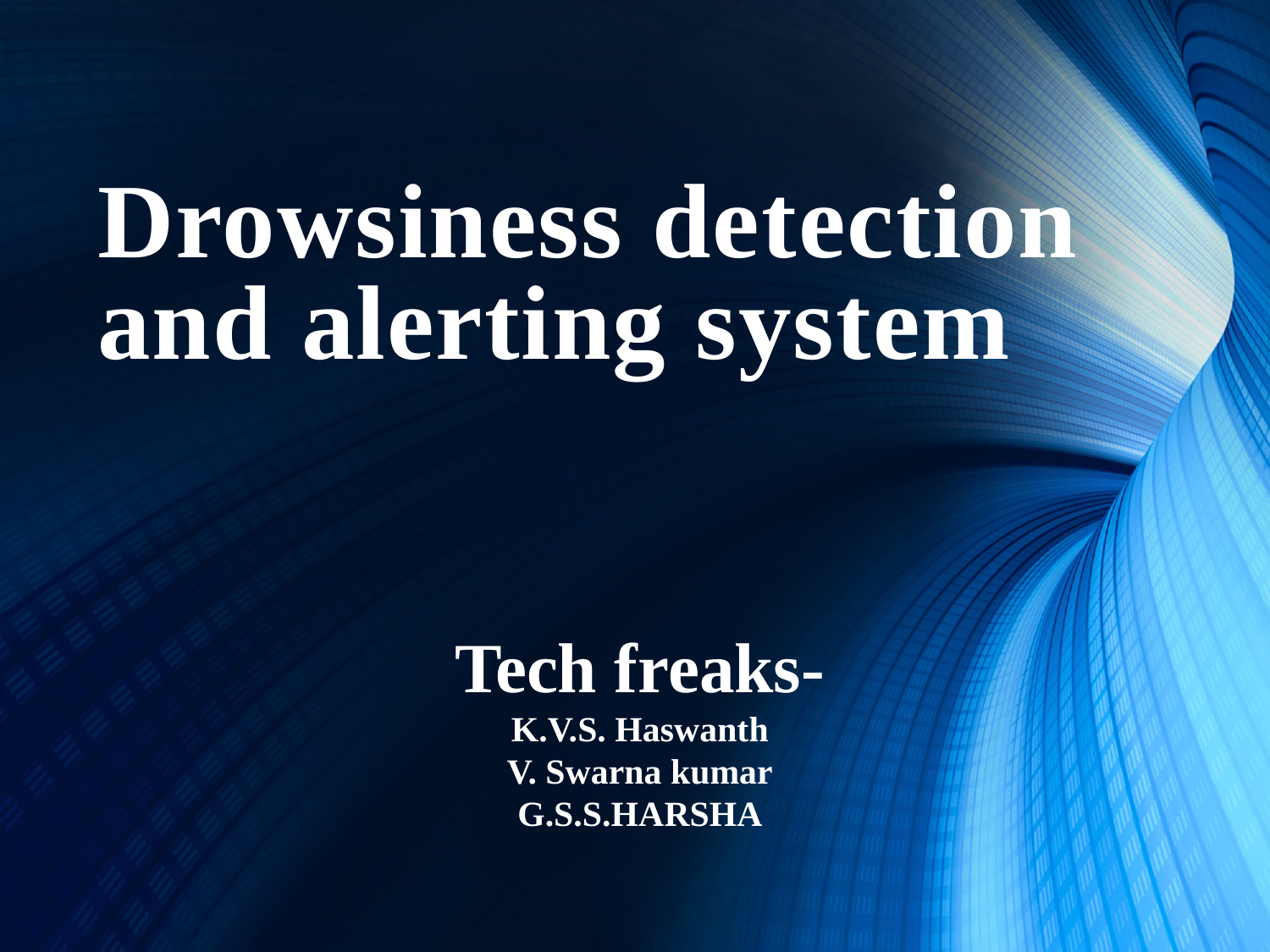

# Drowsiness detection and alerting system
Tech freaks-
K.V.S. Haswanth
V. Swarna kumar
G.S.S.HARSHA